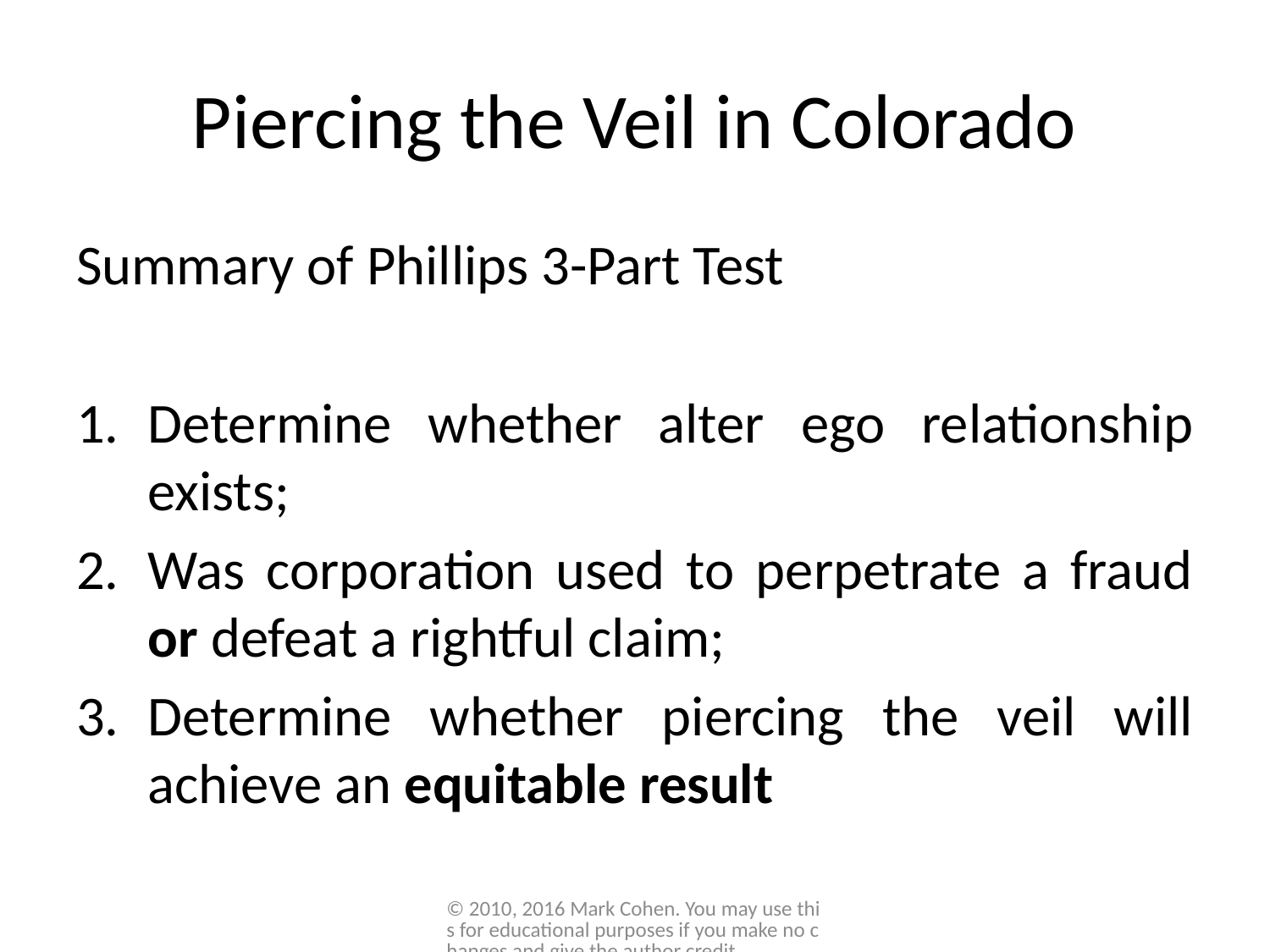

# Piercing the Veil in Colorado
Summary of Phillips 3-Part Test

Determine whether alter ego relationship exists;
Was corporation used to perpetrate a fraud or defeat a rightful claim;
Determine whether piercing the veil will achieve an equitable result

© 2010, 2016 Mark Cohen. You may use this for educational purposes if you make no changes and give the author credit.